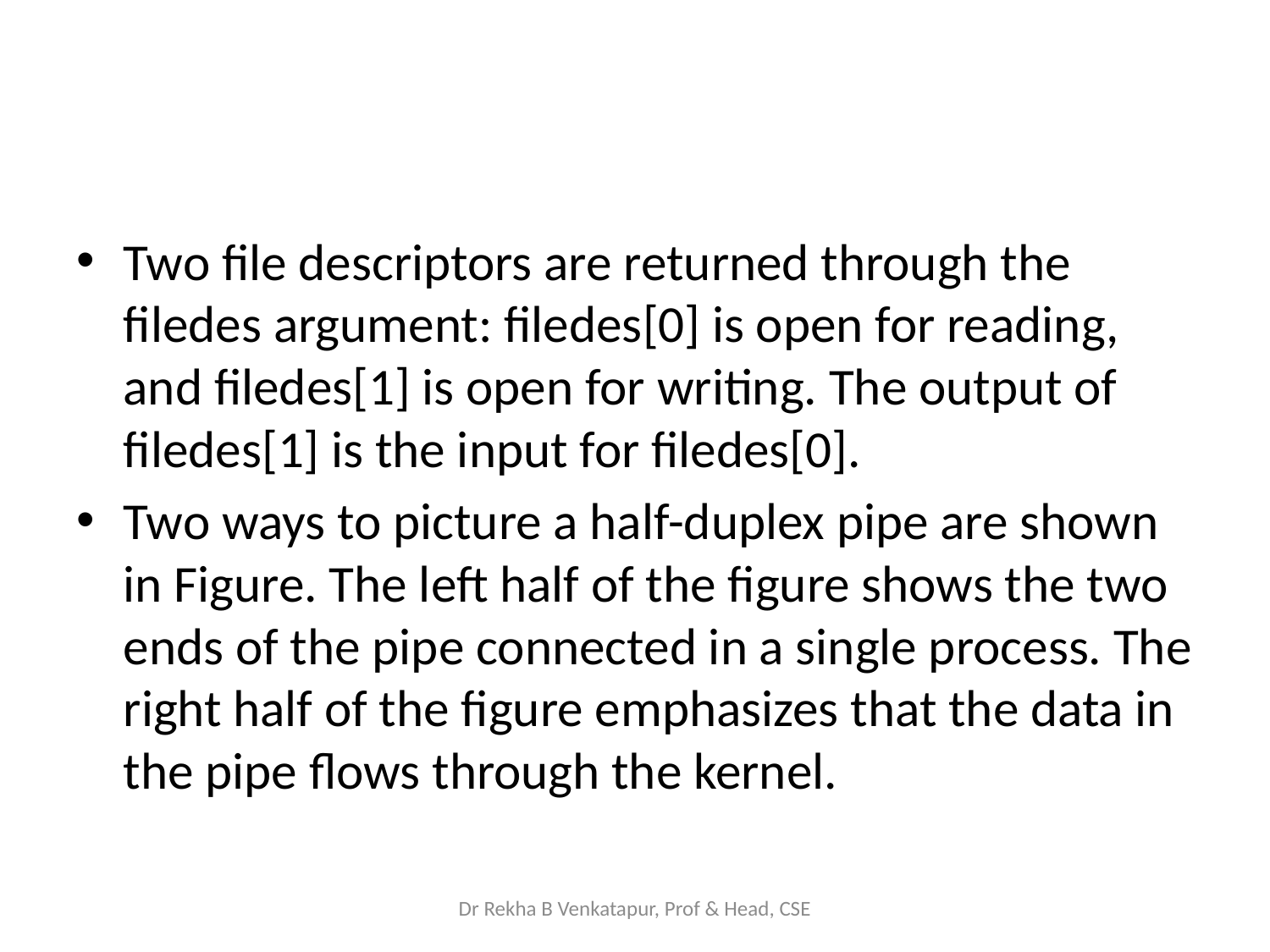

#
Two file descriptors are returned through the filedes argument: filedes[0] is open for reading, and filedes[1] is open for writing. The output of filedes[1] is the input for filedes[0].
Two ways to picture a half-duplex pipe are shown in Figure. The left half of the figure shows the two ends of the pipe connected in a single process. The right half of the figure emphasizes that the data in the pipe flows through the kernel.

Dr Rekha B Venkatapur, Prof & Head, CSE